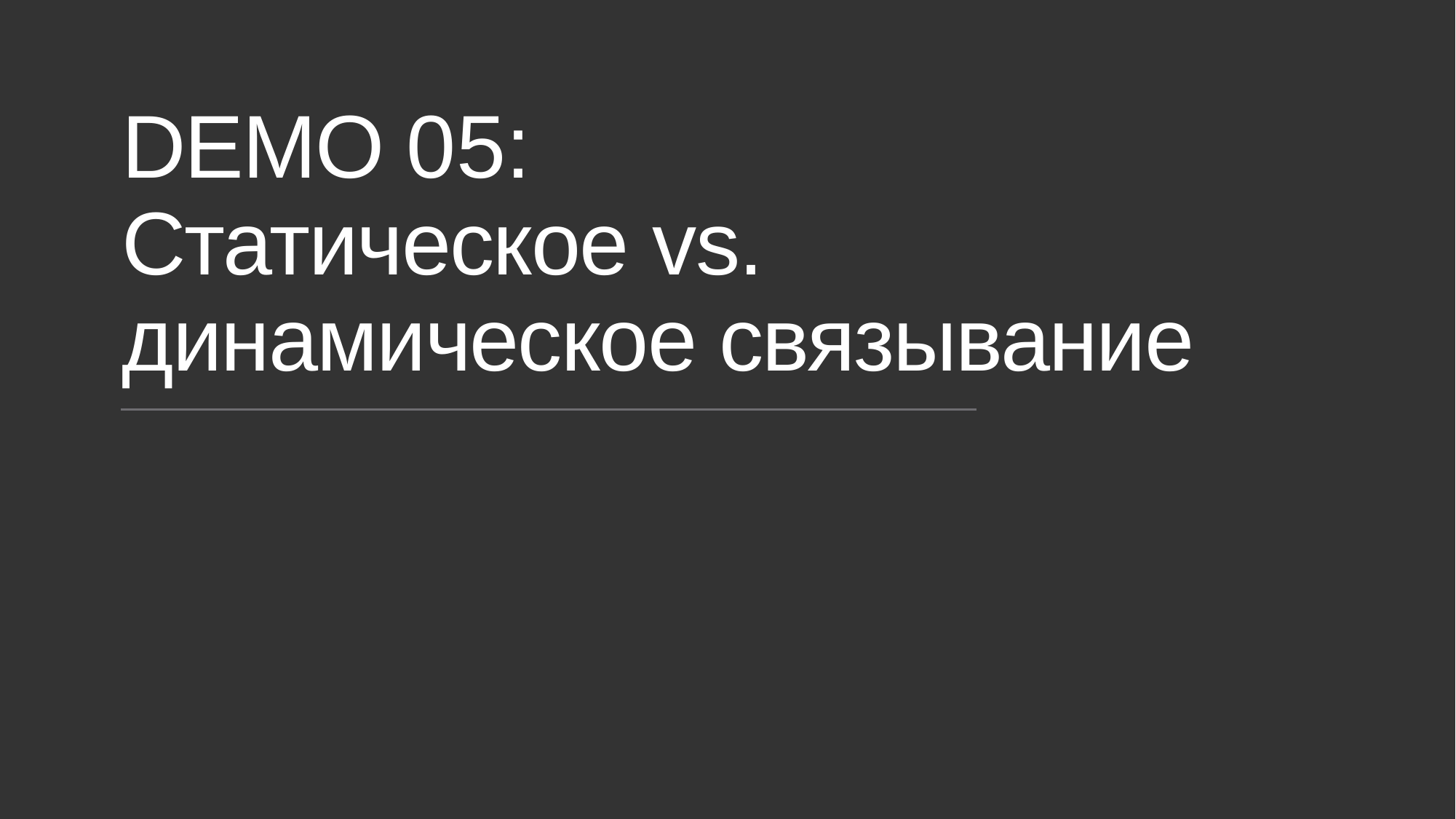

# DEMO 05: Статическое vs.  динамическое связывание